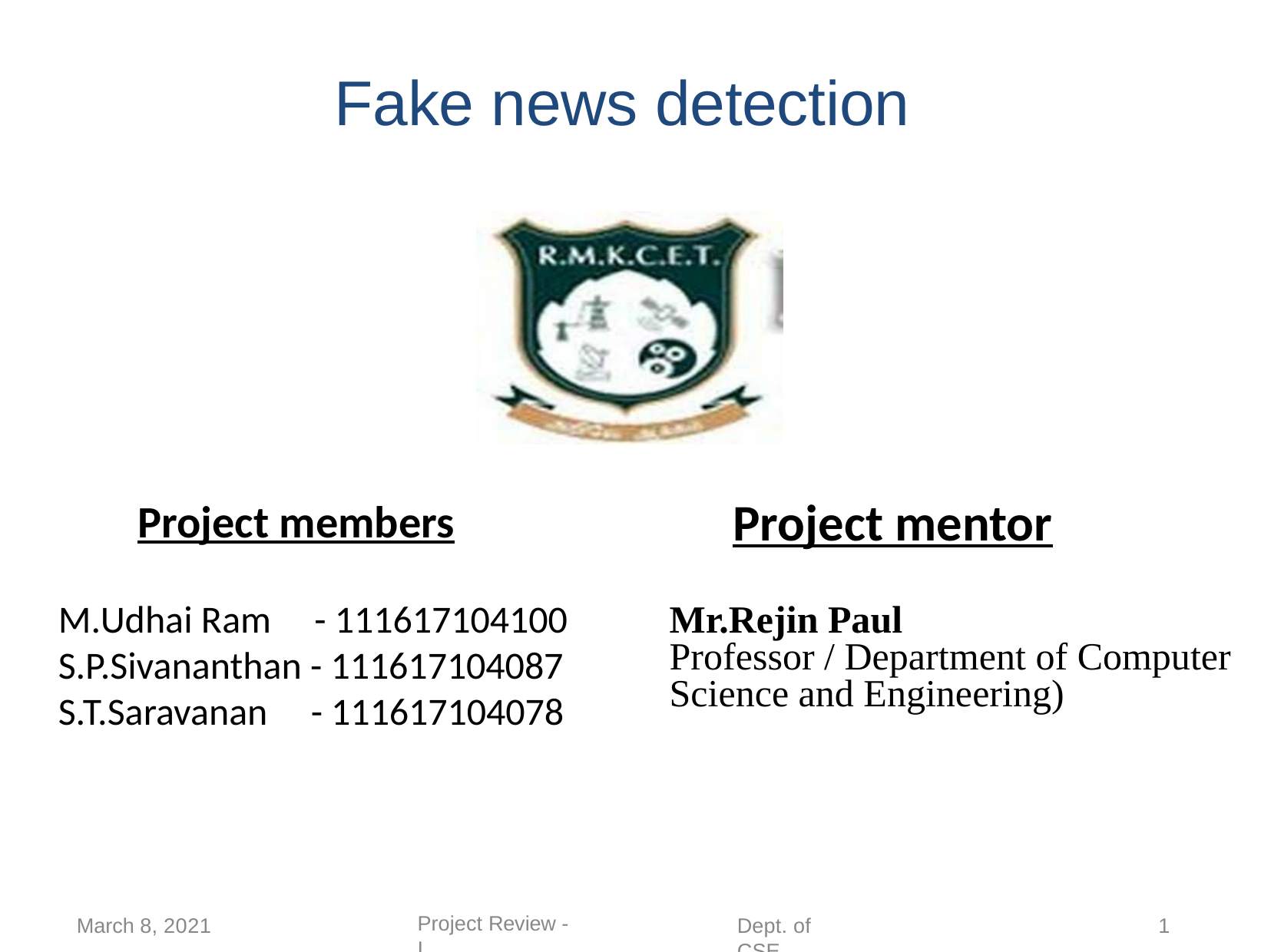

# Fake news detection

Project mentor
Project members
M.Udhai Ram     - 111617104100
S.P.Sivananthan - 111617104087
S.T.Saravanan     - 111617104078
Mr.Rejin Paul
Professor / Department of Computer Science and Engineering)
Project Review - I
March 8, 2021
Dept. of CSE
1